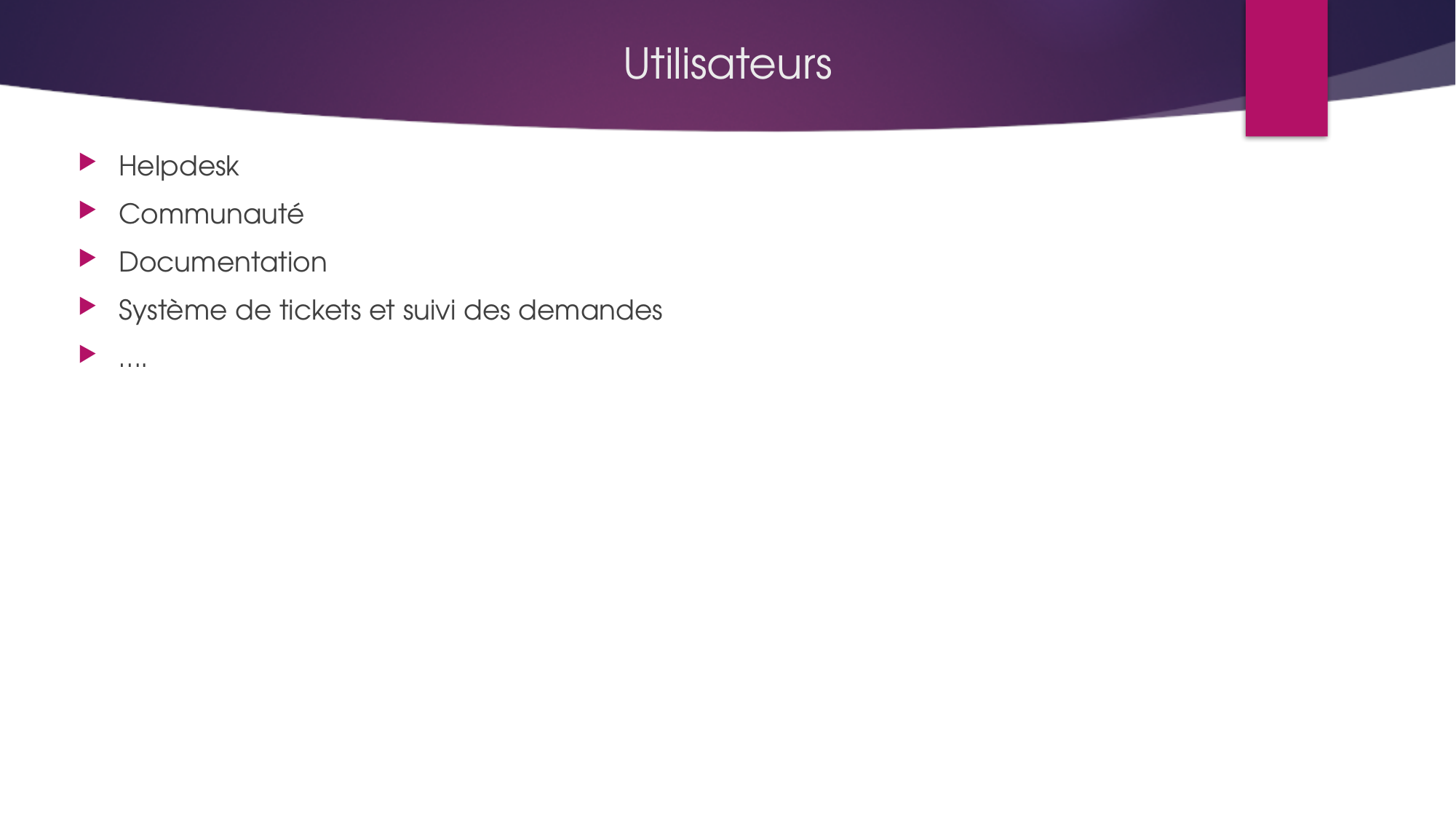

# Utilisateurs
Helpdesk
Communauté
Documentation
Système de tickets et suivi des demandes
….